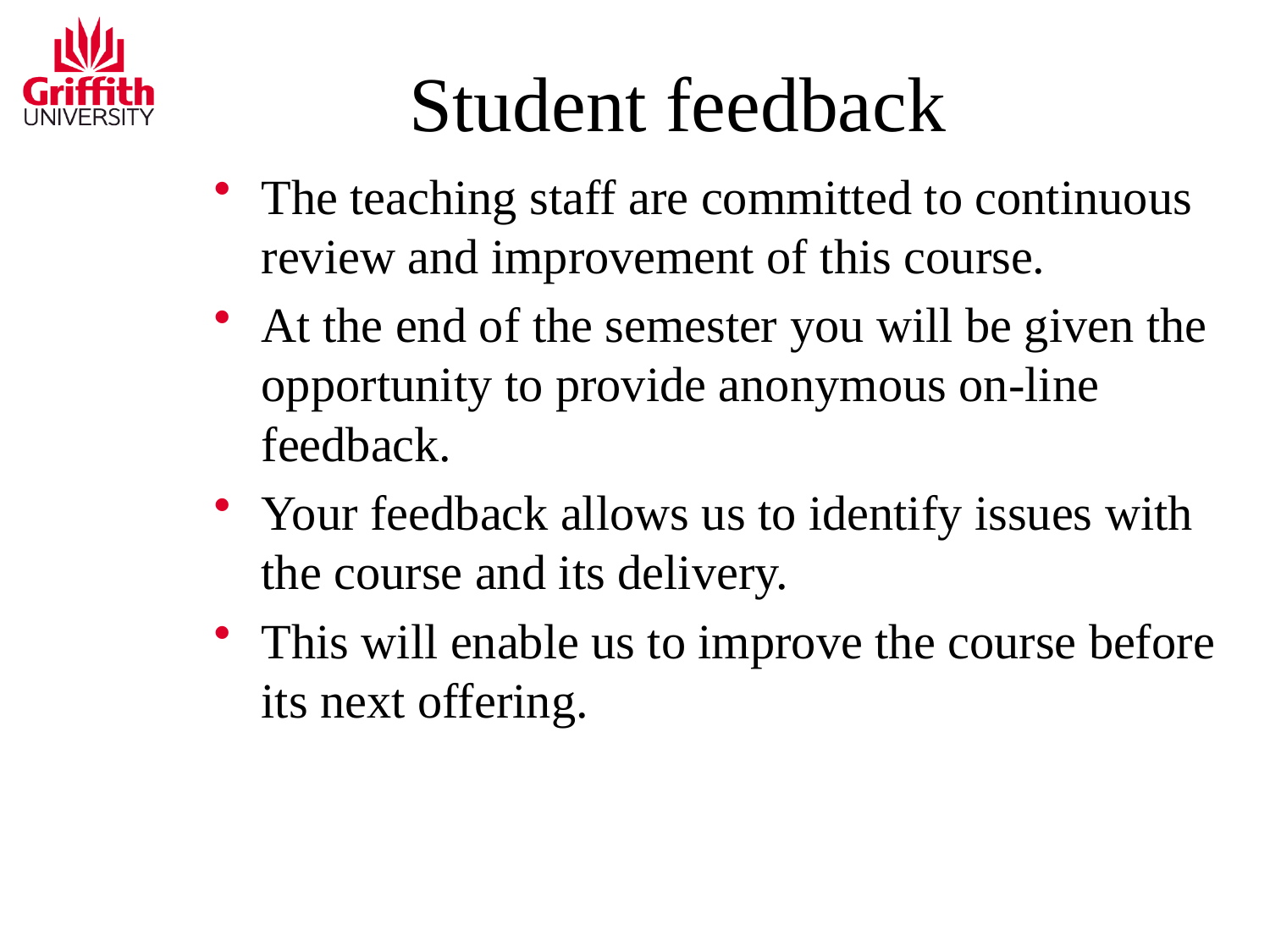

# Student feedback
The teaching staff are committed to continuous review and improvement of this course.
At the end of the semester you will be given the opportunity to provide anonymous on-line feedback.
Your feedback allows us to identify issues with the course and its delivery.
This will enable us to improve the course before its next offering.